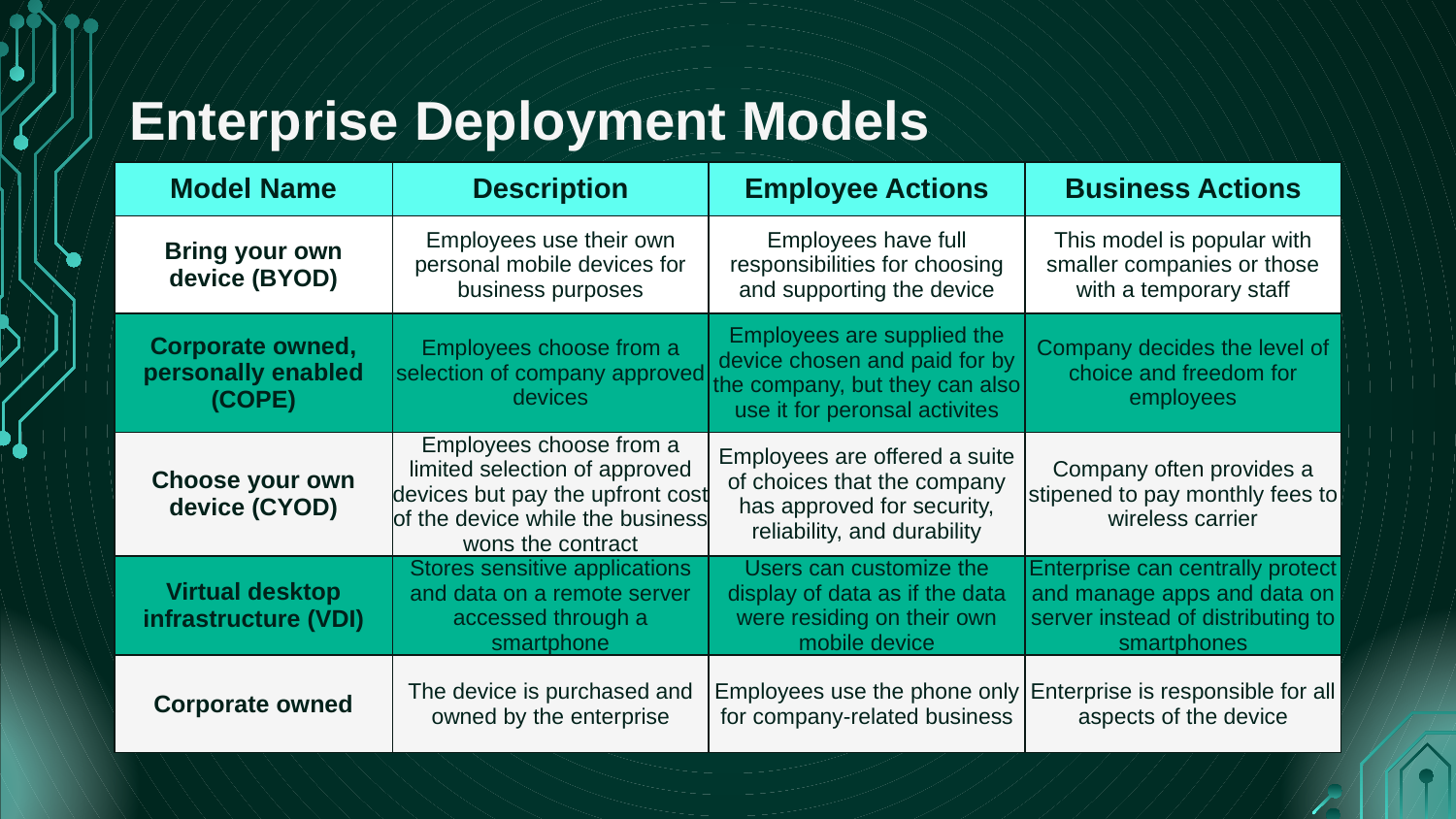

# Enterprise Deployment Models
| Model Name | Description | Employee Actions | Business Actions |
| --- | --- | --- | --- |
| Bring your own device (BYOD) | Employees use their own personal mobile devices for business purposes | Employees have full responsibilities for choosing and supporting the device | This model is popular with smaller companies or those with a temporary staff |
| Corporate owned, personally enabled (COPE) | Employees choose from a selection of company approved devices | Employees are supplied the device chosen and paid for by the company, but they can also use it for peronsal activites | Company decides the level of choice and freedom for employees |
| Choose your own device (CYOD) | Employees choose from a limited selection of approved devices but pay the upfront cost of the device while the business wons the contract | Employees are offered a suite of choices that the company has approved for security, reliability, and durability | Company often provides a stipened to pay monthly fees to wireless carrier |
| Virtual desktop infrastructure (VDI) | Stores sensitive applications and data on a remote server accessed through a smartphone | Users can customize the display of data as if the data were residing on their own mobile device | Enterprise can centrally protect and manage apps and data on server instead of distributing to smartphones |
| Corporate owned | The device is purchased and owned by the enterprise | Employees use the phone only for company-related business | Enterprise is responsible for all aspects of the device |